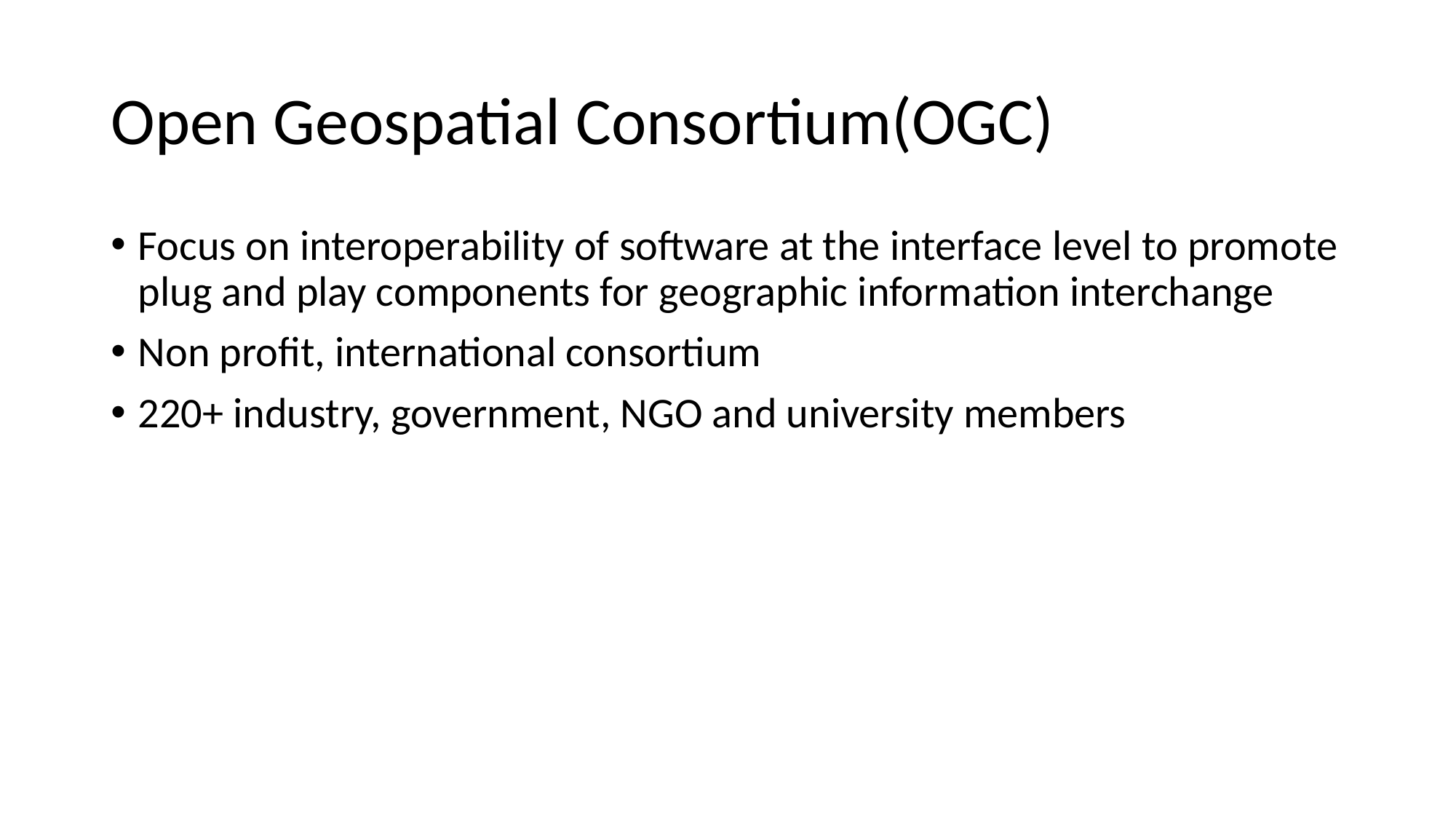

# Open Geospatial Consortium(OGC)
Focus on interoperability of software at the interface level to promote plug and play components for geographic information interchange
Non profit, international consortium
220+ industry, government, NGO and university members